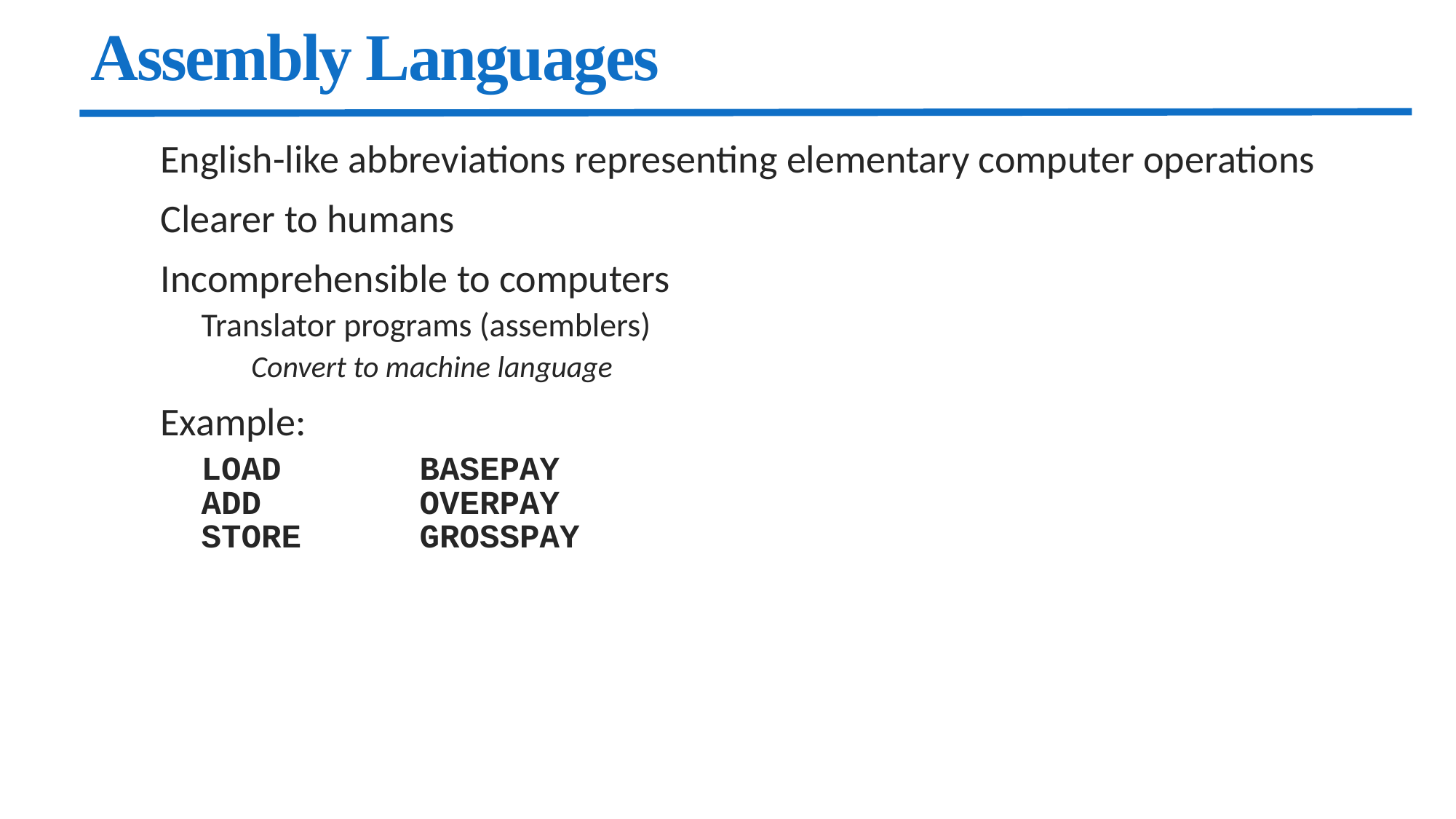

# Assembly Languages
English-like abbreviations representing elementary computer operations
Clearer to humans
Incomprehensible to computers
Translator programs (assemblers)
Convert to machine language
Example:
	LOAD		BASEPAY
ADD 		OVERPAY
STORE 	GROSSPAY